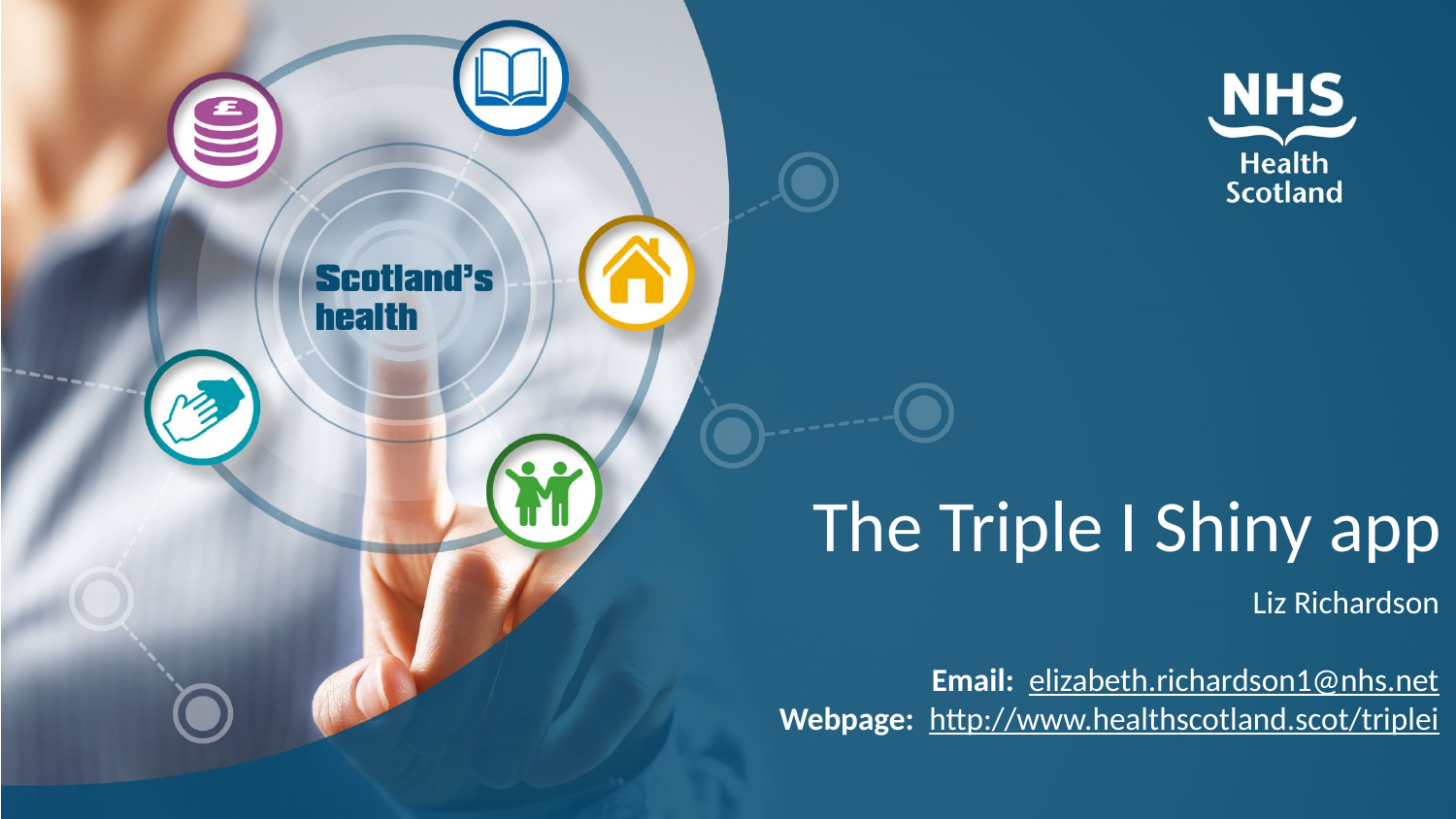

The Triple I Shiny app
Liz Richardson

Email:  elizabeth.richardson1@nhs.net
Webpage:  http://www.healthscotland.scot/triplei